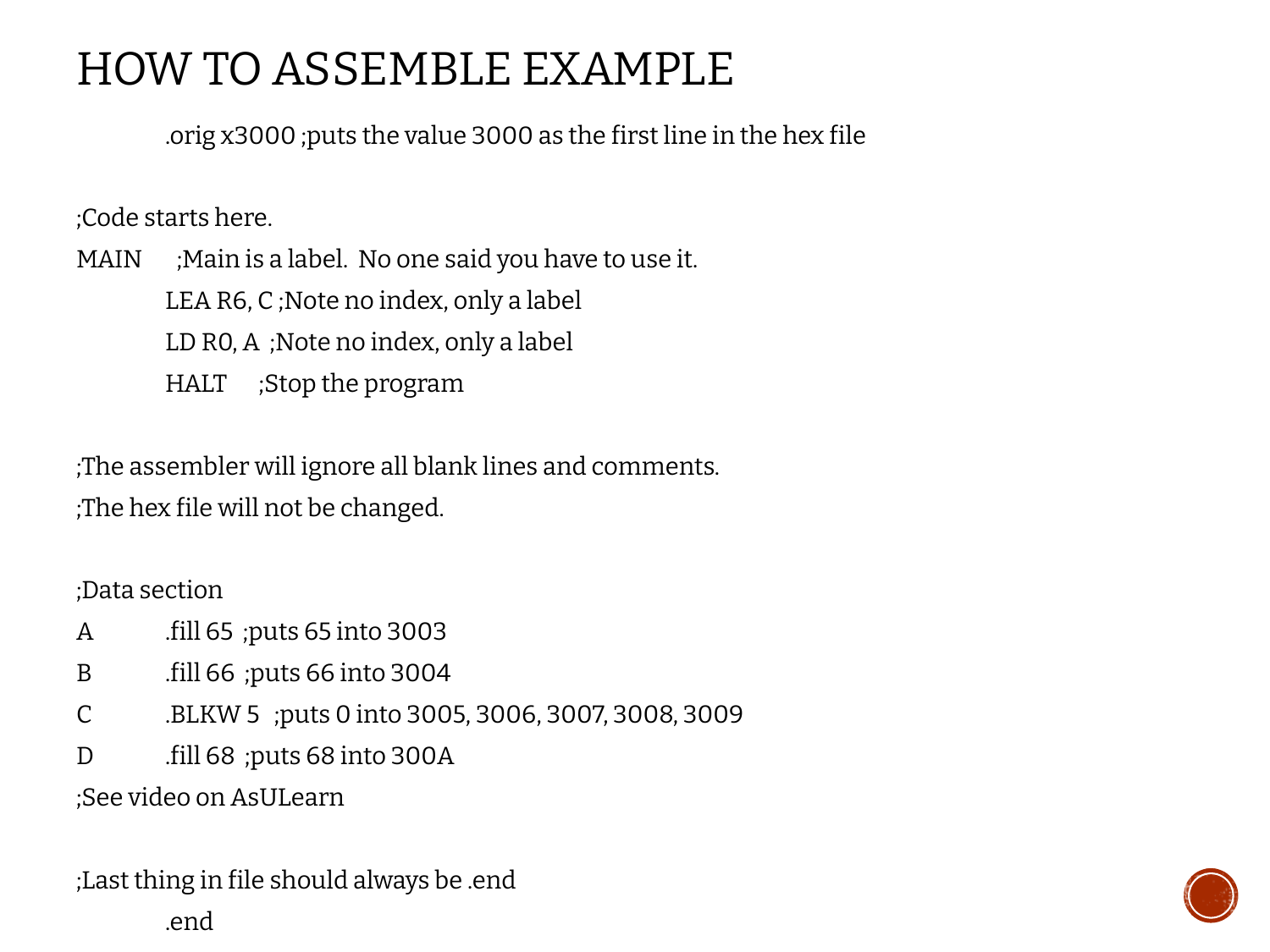

# How to Assemble Example
	.orig x3000 ;puts the value 3000 as the first line in the hex file

;Code starts here.
MAIN       ;Main is a label.  No one said you have to use it.
  	LEA R6, C ;Note no index, only a label
	LD R0, A  ;Note no index, only a label
	HALT	 ;Stop the program

;The assembler will ignore all blank lines and comments.
;The hex file will not be changed.

;Data section
A	.fill 65  ;puts 65 into 3003
B	.fill 66  ;puts 66 into 3004
C	.BLKW 5   ;puts 0 into 3005, 3006, 3007, 3008, 3009
D	.fill 68  ;puts 68 into 300A
;See video on AsULearn

;Last thing in file should always be .end
	.end